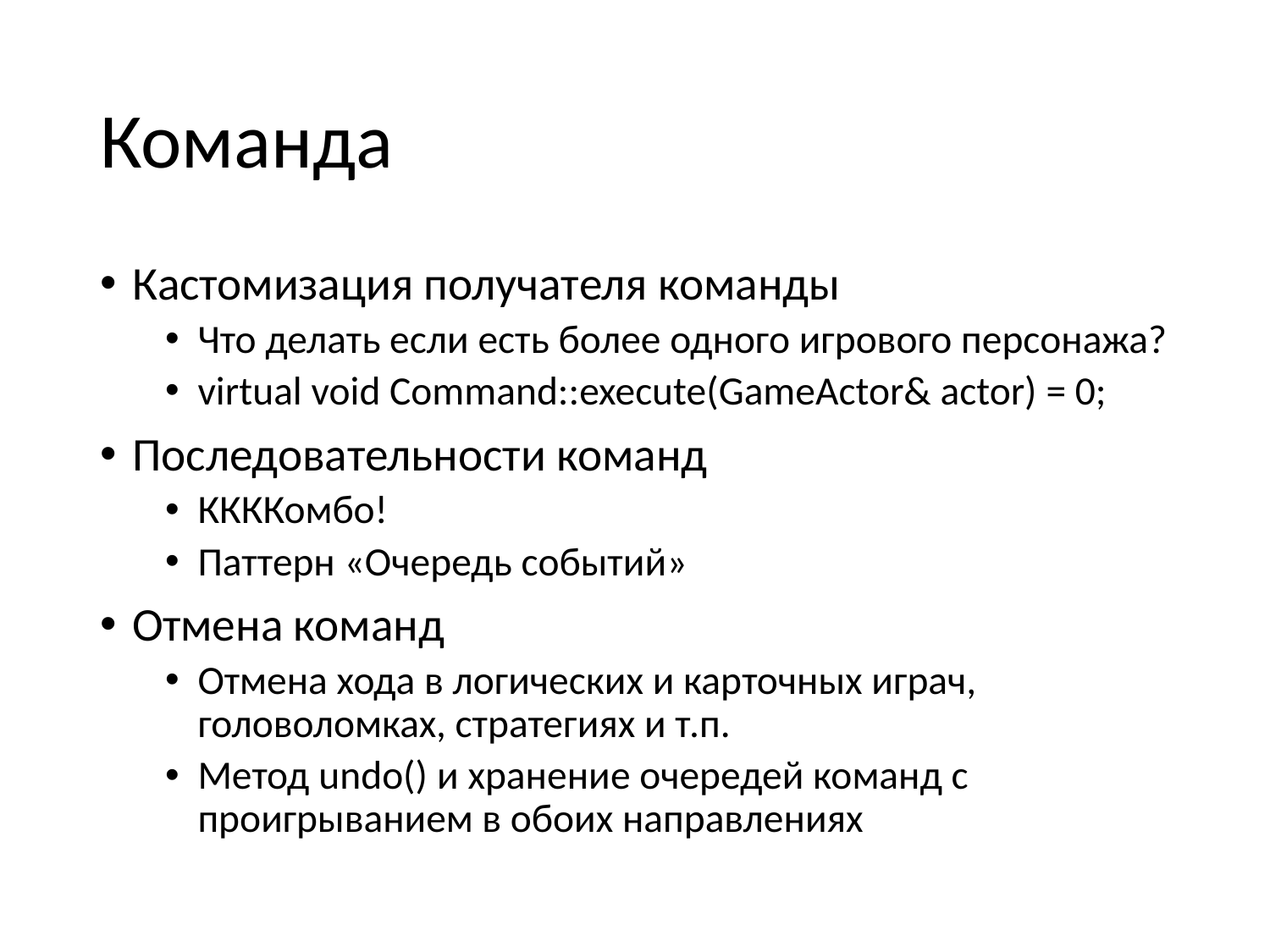

# Команда
Кастомизация получателя команды
Что делать если есть более одного игрового персонажа?
virtual void Command::execute(GameActor& actor) = 0;
Последовательности команд
ККККомбо!
Паттерн «Очередь событий»
Отмена команд
Отмена хода в логических и карточных играч, головоломках, стратегиях и т.п.
Метод undo() и хранение очередей команд с проигрыванием в обоих направлениях